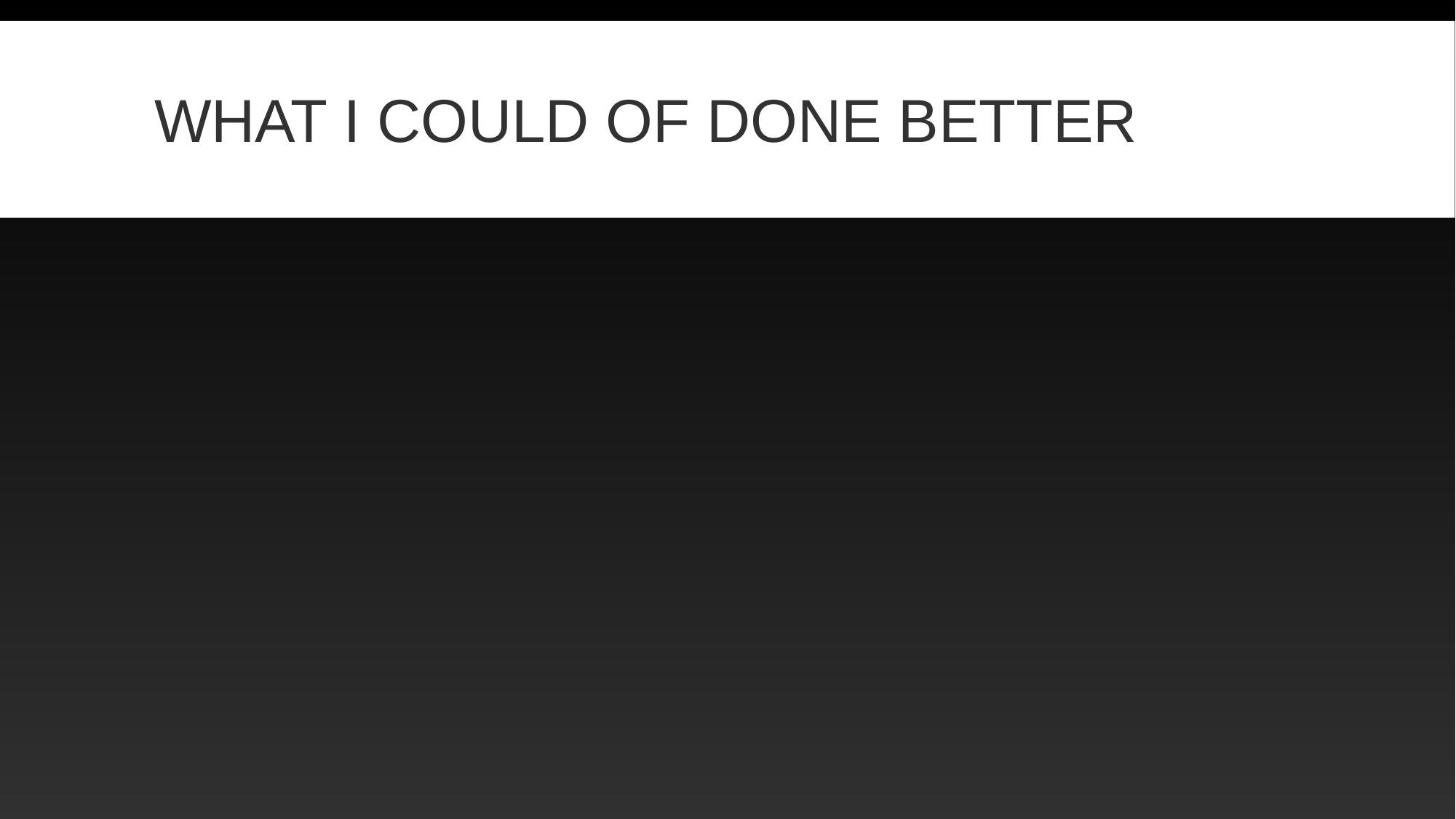

# What I could of done better